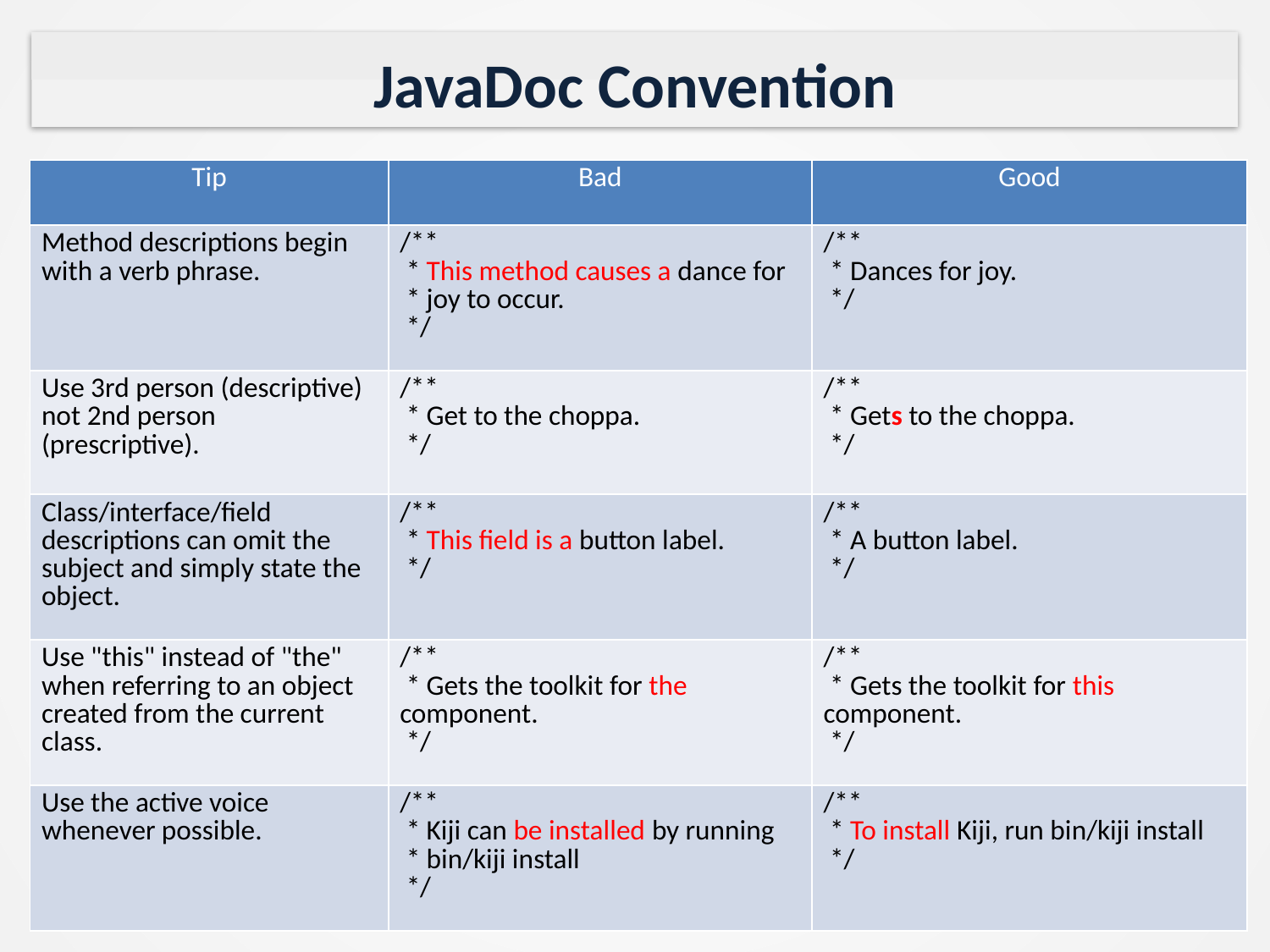

# JavaDoc Convention
| Tip | Bad | Good |
| --- | --- | --- |
| Method descriptions begin with a verb phrase. | /\*\* \* This method causes a dance for \* joy to occur. \*/ | /\*\* \* Dances for joy. \*/ |
| Use 3rd person (descriptive) not 2nd person (prescriptive). | /\*\* \* Get to the choppa. \*/ | /\*\* \* Gets to the choppa. \*/ |
| Class/interface/field descriptions can omit the subject and simply state the object. | /\*\* \* This field is a button label. \*/ | /\*\* \* A button label. \*/ |
| Use "this" instead of "the" when referring to an object created from the current class. | /\*\* \* Gets the toolkit for the component. \*/ | /\*\* \* Gets the toolkit for this component. \*/ |
| Use the active voice whenever possible. | /\*\* \* Kiji can be installed by running \* bin/kiji install \*/ | /\*\* \* To install Kiji, run bin/kiji install \*/ |